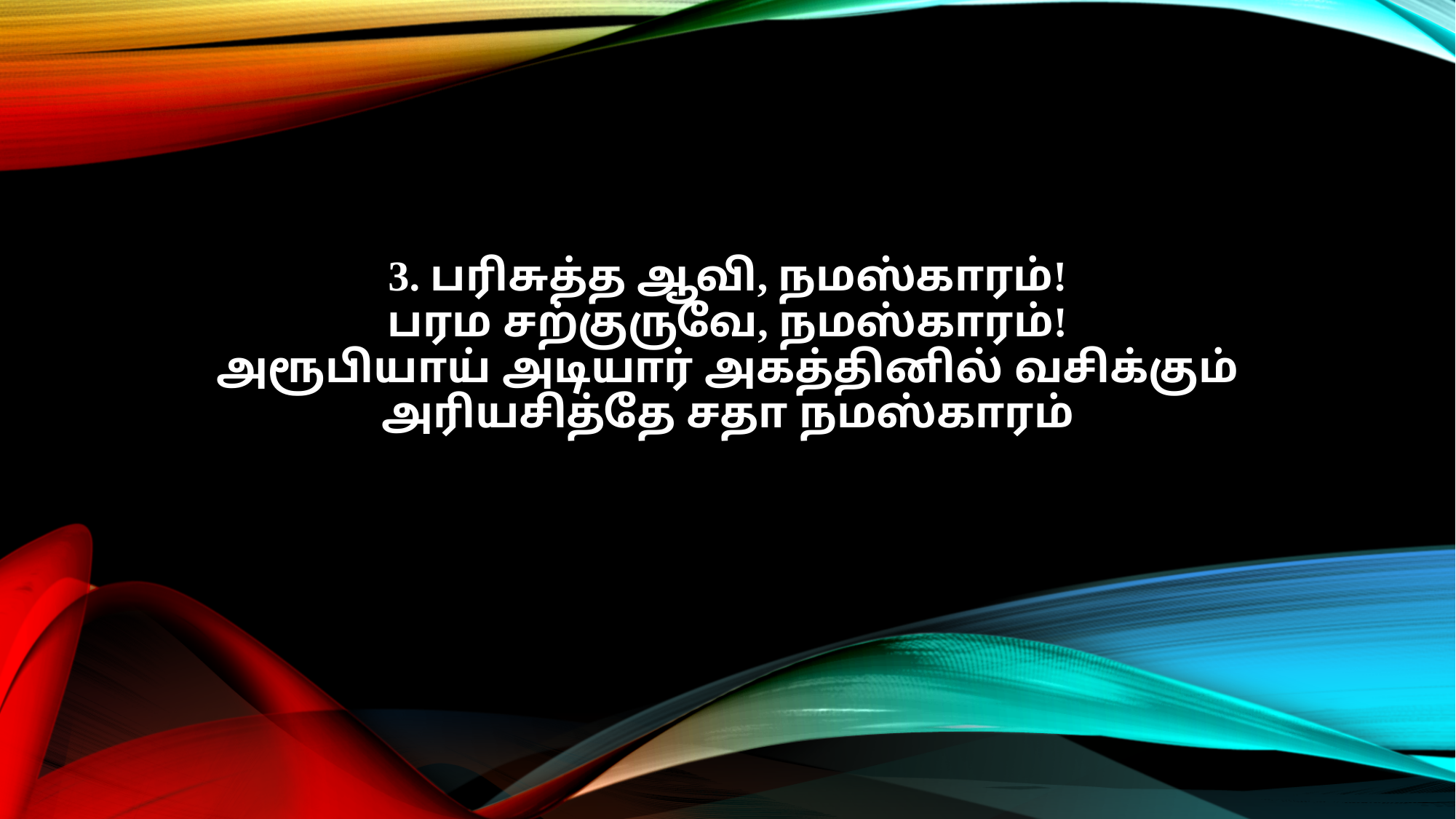

3. பரிசுத்த ஆவி, நமஸ்காரம்!
பரம சற்குருவே, நமஸ்காரம்!
அரூபியாய் அடியார் அகத்தினில் வசிக்கும்
அரியசித்தே சதா நமஸ்காரம்